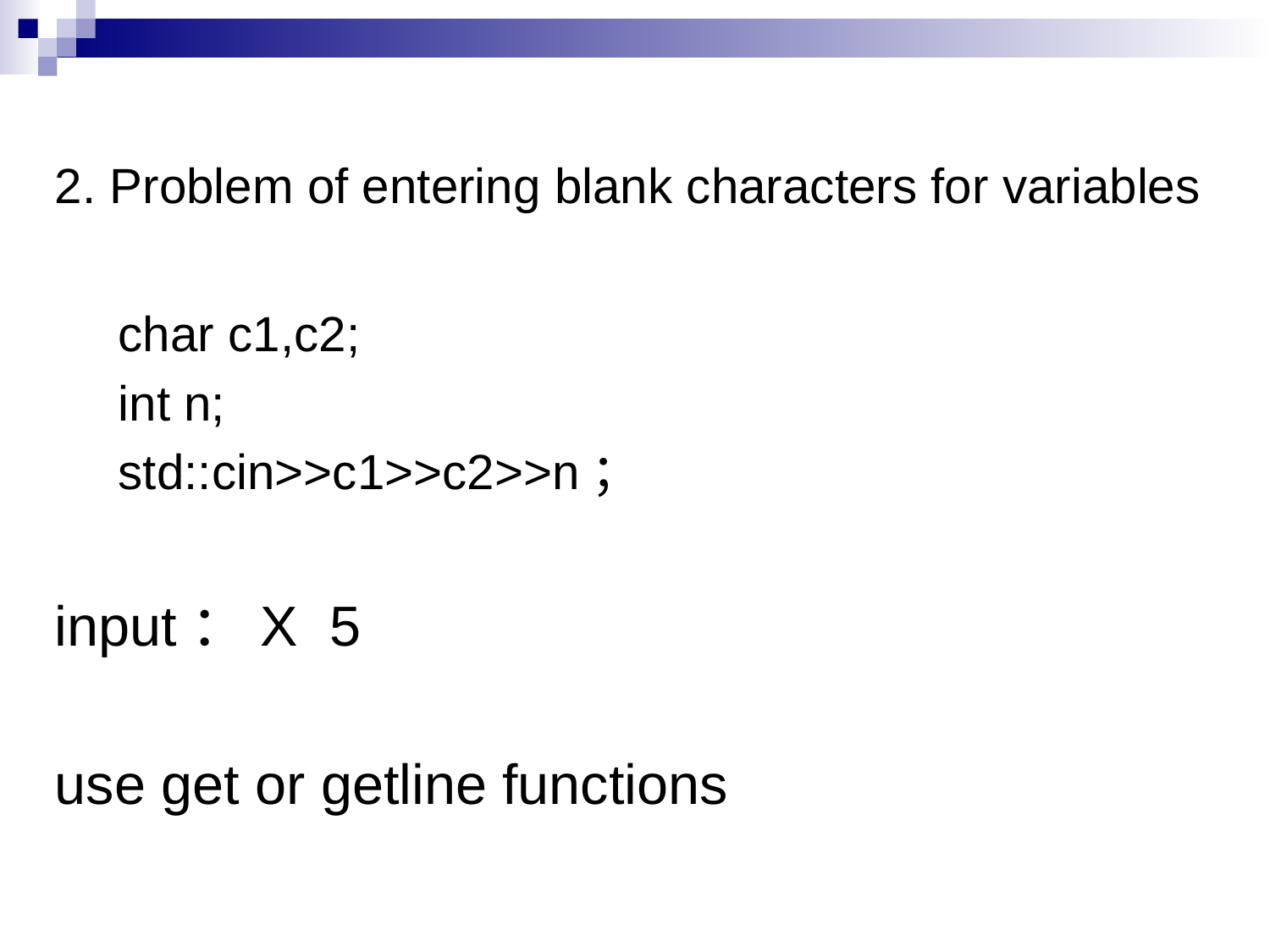

2. Problem of entering blank characters for variables

char c1,c2;
int n;
std::cin>>c1>>c2>>n；

input：X  5

use get or getline functions